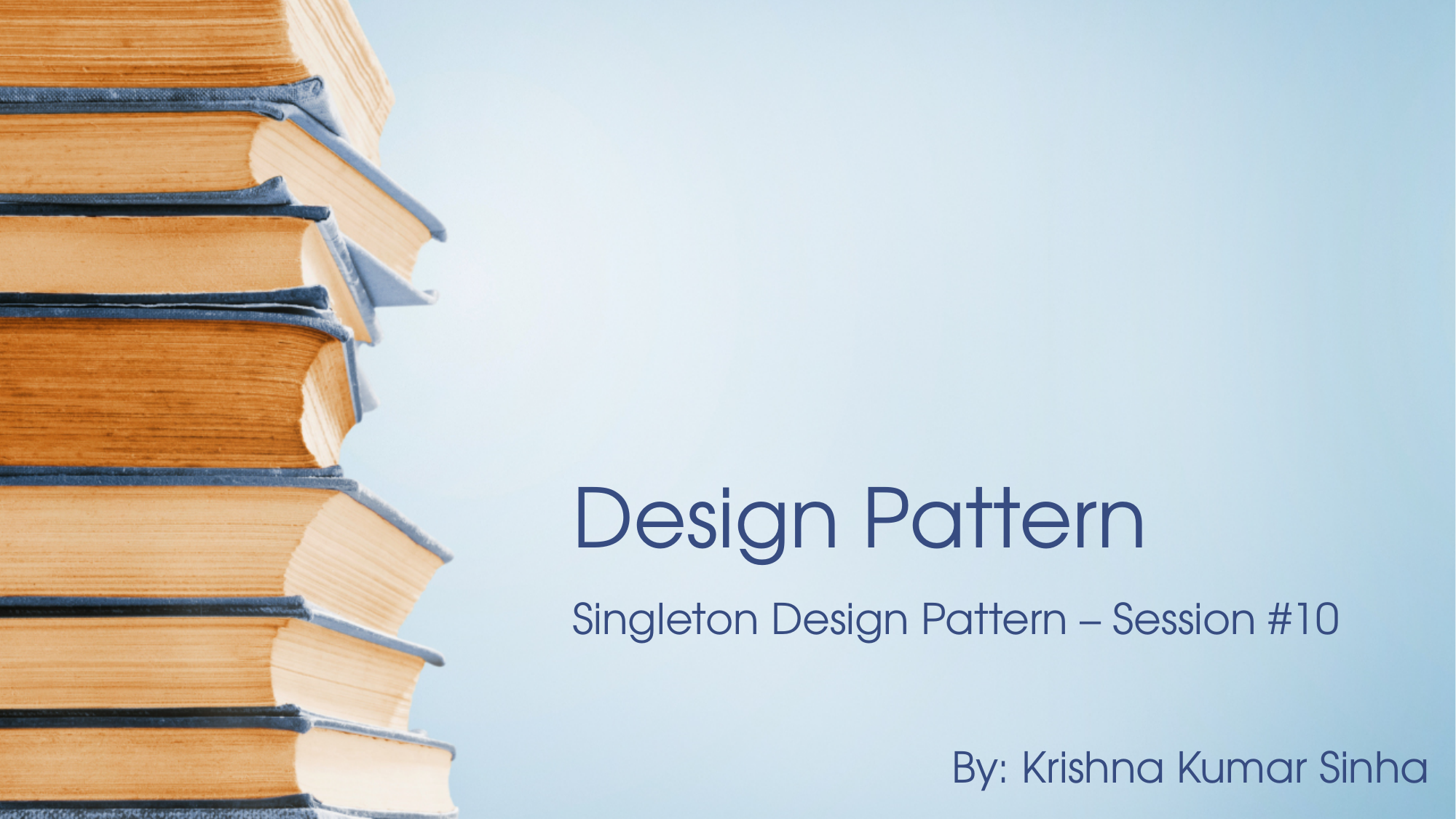

# Design Pattern
Singleton Design Pattern – Session #10
By: Krishna Kumar Sinha